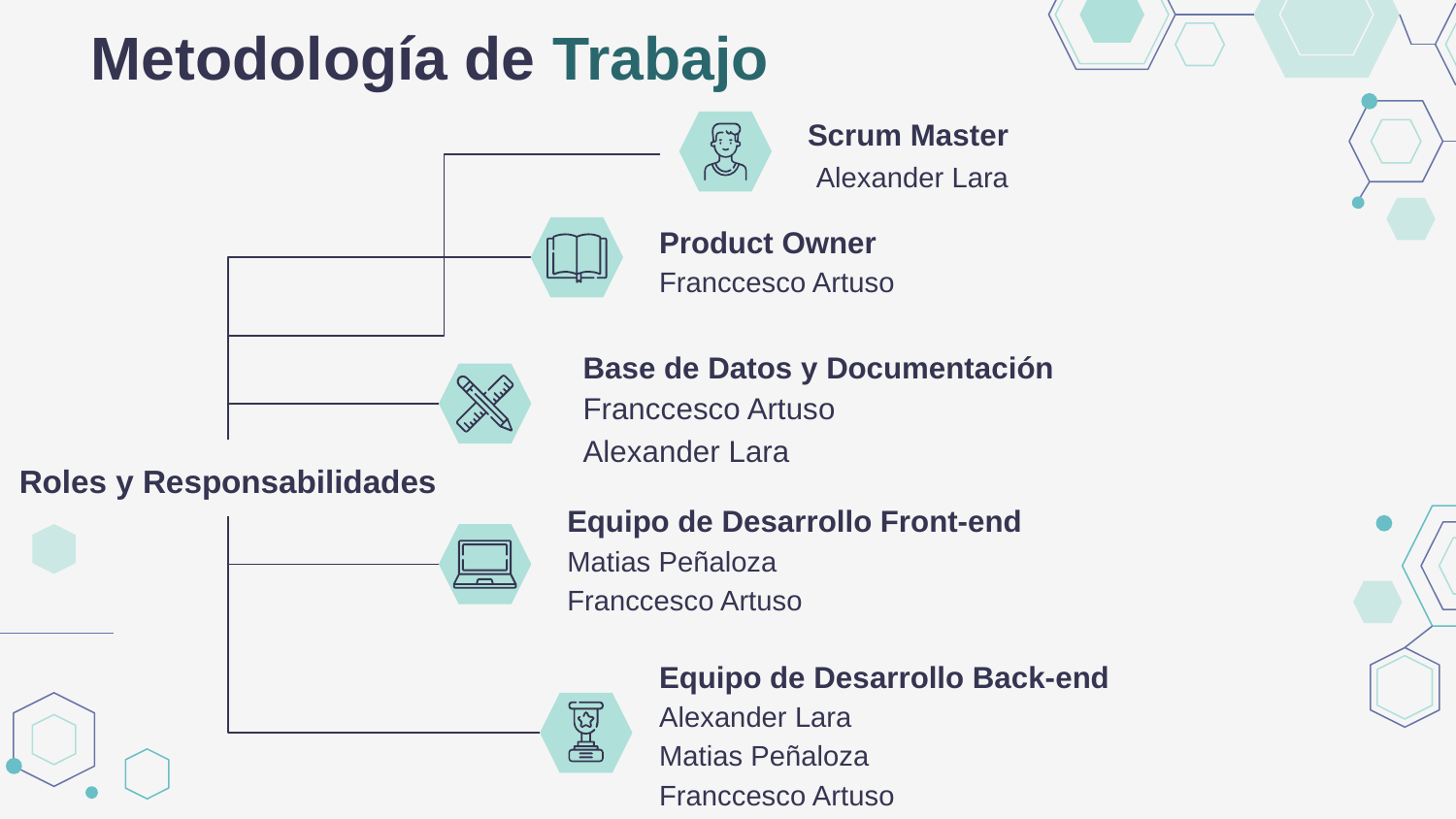

# Metodología de Trabajo
Scrum Master
 Alexander Lara

Product Owner
Franccesco Artuso

Base de Datos y Documentación Franccesco Artuso
Alexander Lara

Roles y Responsabilidades
Equipo de Desarrollo Front-end
Matias Peñaloza
Franccesco Artuso

Equipo de Desarrollo Back-end Alexander Lara
Matias Peñaloza
Franccesco Artuso